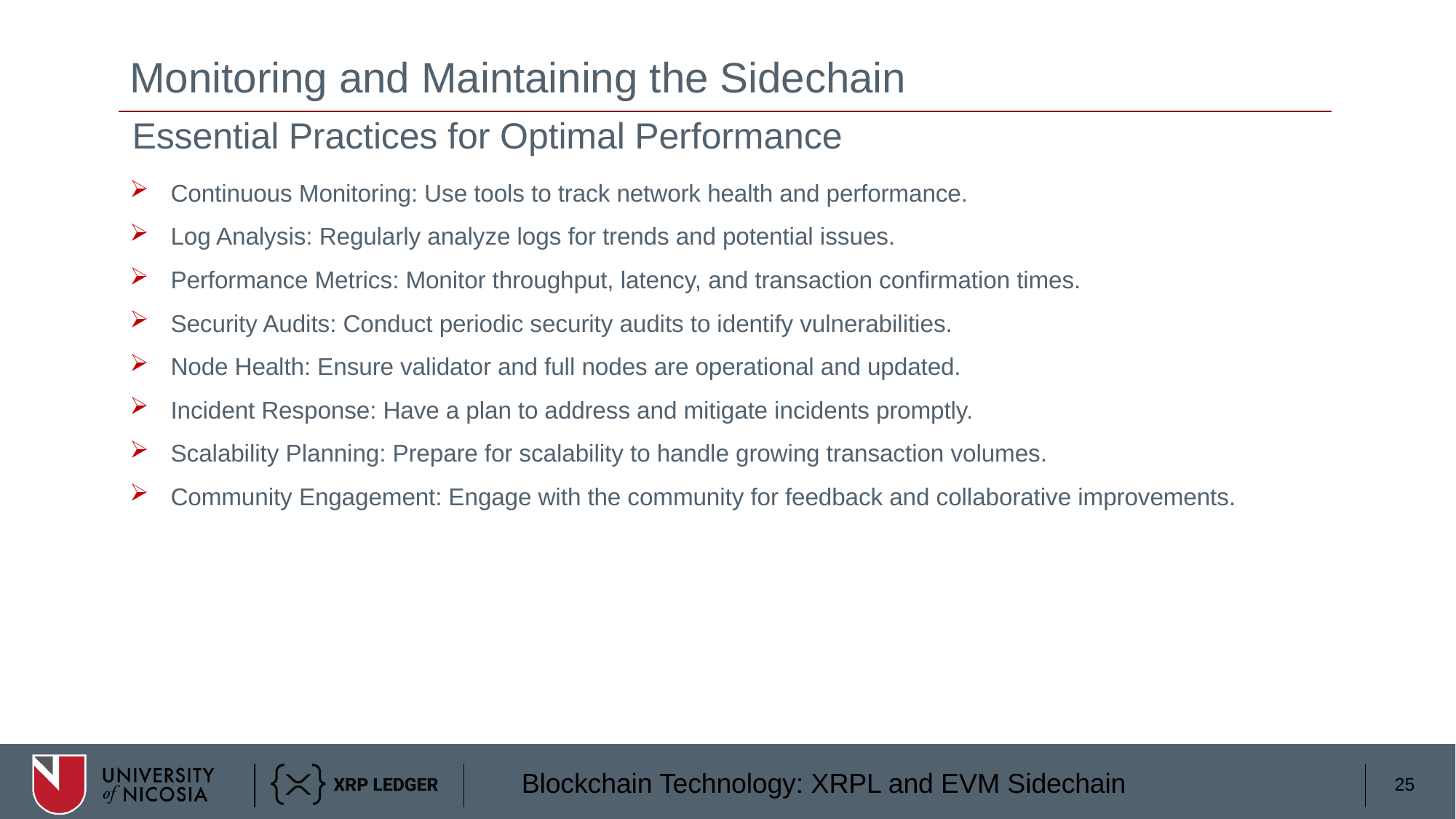

# Monitoring and Maintaining the Sidechain
Essential Practices for Optimal Performance
Continuous Monitoring: Use tools to track network health and performance.
Log Analysis: Regularly analyze logs for trends and potential issues.
Performance Metrics: Monitor throughput, latency, and transaction confirmation times.
Security Audits: Conduct periodic security audits to identify vulnerabilities.
Node Health: Ensure validator and full nodes are operational and updated.
Incident Response: Have a plan to address and mitigate incidents promptly.
Scalability Planning: Prepare for scalability to handle growing transaction volumes.
Community Engagement: Engage with the community for feedback and collaborative improvements.
25